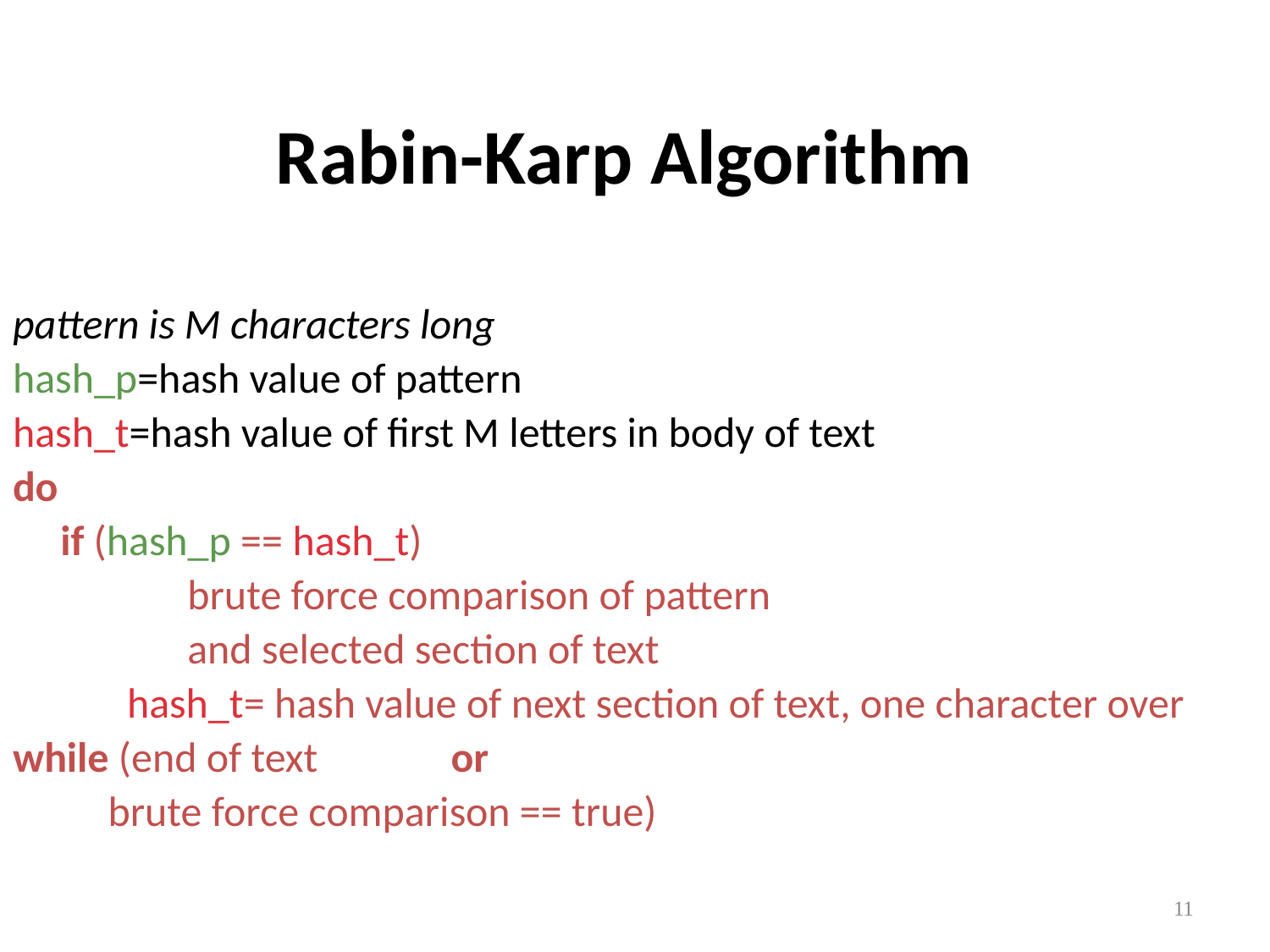

# Rabin-Karp Algorithm
pattern is M characters long
hash_p=hash value of pattern
hash_t=hash value of first M letters in body of text
do
	if (hash_p == hash_t)
		brute force comparison of pattern
		and selected section of text
	       hash_t= hash value of next section of text, one character over
while (end of text	 or
          brute force comparison == true)
11